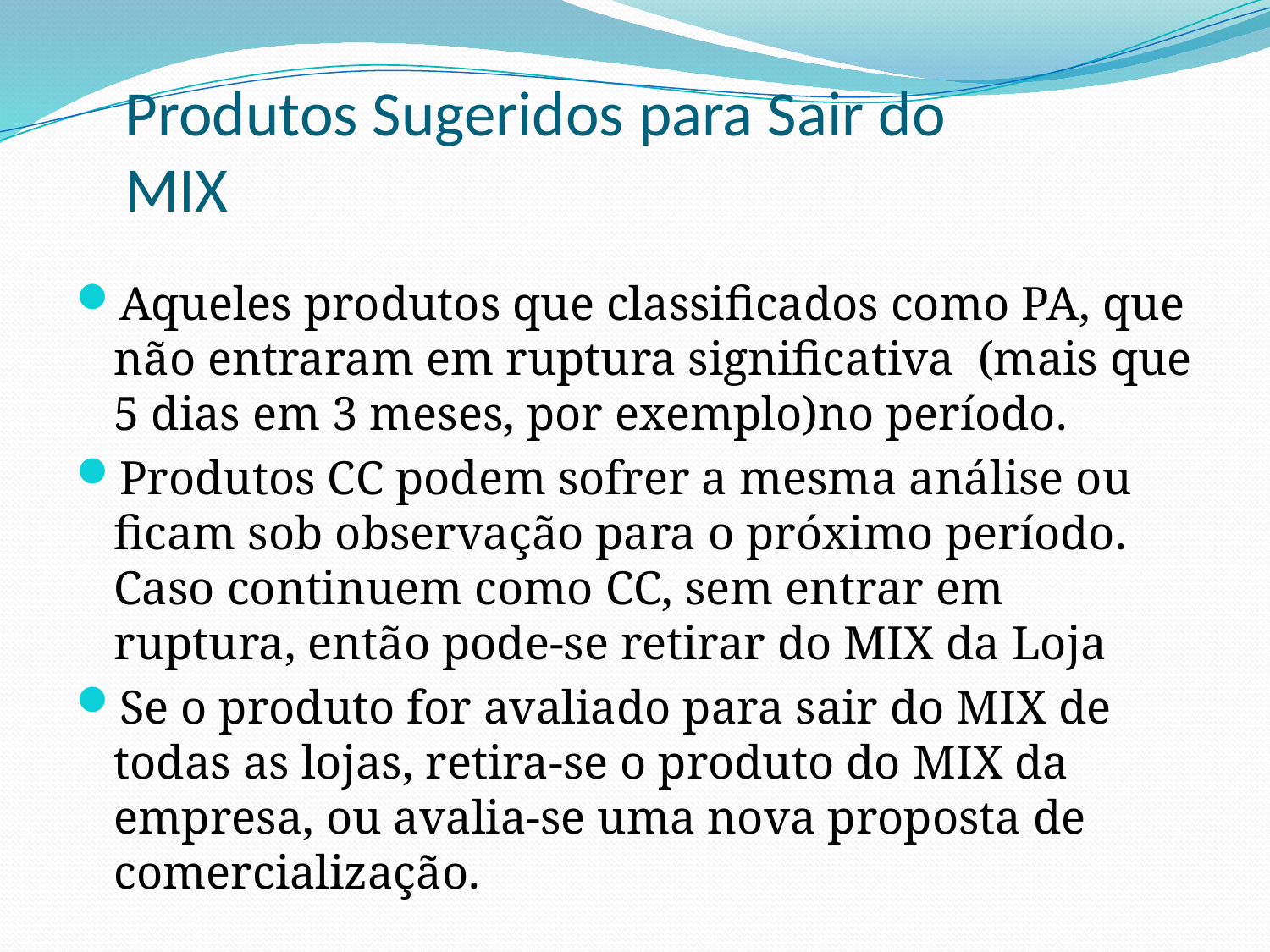

# Produtos Sugeridos para Sair do MIX
Aqueles produtos que classificados como PA, que não entraram em ruptura significativa  (mais que 5 dias em 3 meses, por exemplo)no período.
Produtos CC podem sofrer a mesma análise ou ficam sob observação para o próximo período. Caso continuem como CC, sem entrar em ruptura, então pode-se retirar do MIX da Loja
Se o produto for avaliado para sair do MIX de todas as lojas, retira-se o produto do MIX da empresa, ou avalia-se uma nova proposta de comercialização.